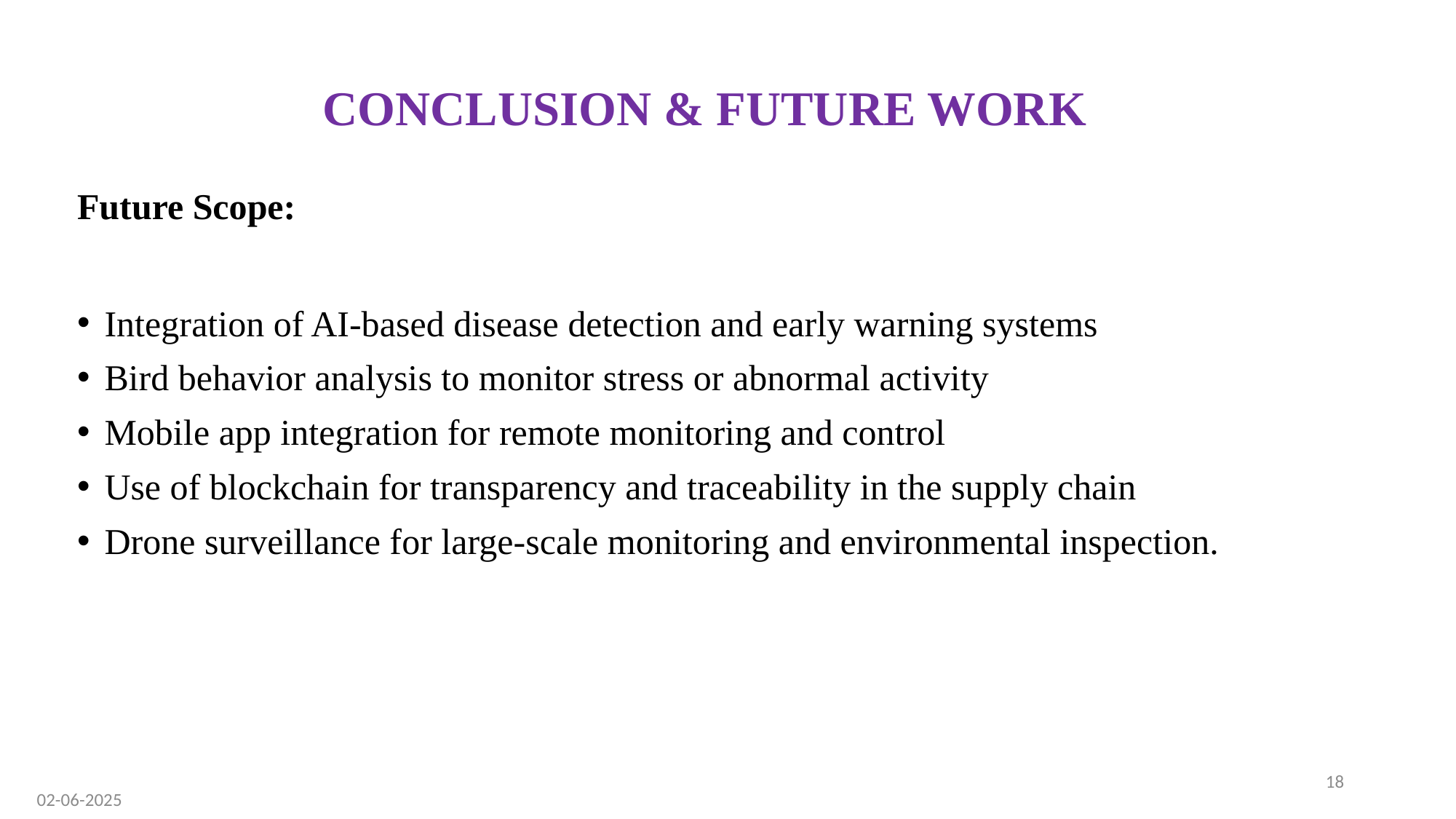

# CONCLUSION & FUTURE WORK
Future Scope:

Integration of AI-based disease detection and early warning systems
Bird behavior analysis to monitor stress or abnormal activity
Mobile app integration for remote monitoring and control
Use of blockchain for transparency and traceability in the supply chain
Drone surveillance for large-scale monitoring and environmental inspection.
18
02-06-2025